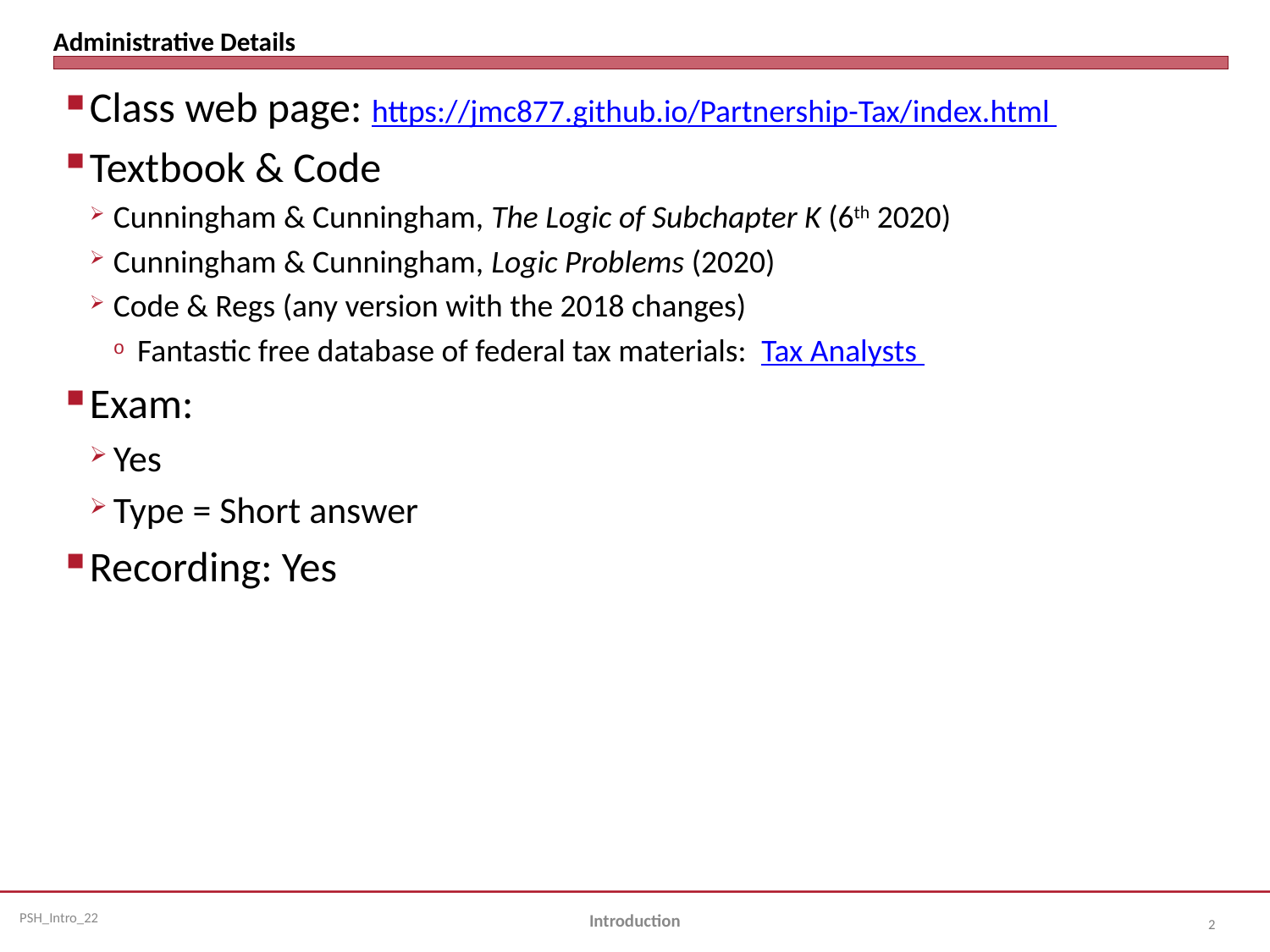

# Administrative Details
Class web page: https://jmc877.github.io/Partnership-Tax/index.html
Textbook & Code
Cunningham & Cunningham, The Logic of Subchapter K (6th 2020)
Cunningham & Cunningham, Logic Problems (2020)
Code & Regs (any version with the 2018 changes)
Fantastic free database of federal tax materials:  Tax Analysts
Exam:
Yes
Type = Short answer
Recording: Yes
Introduction
2